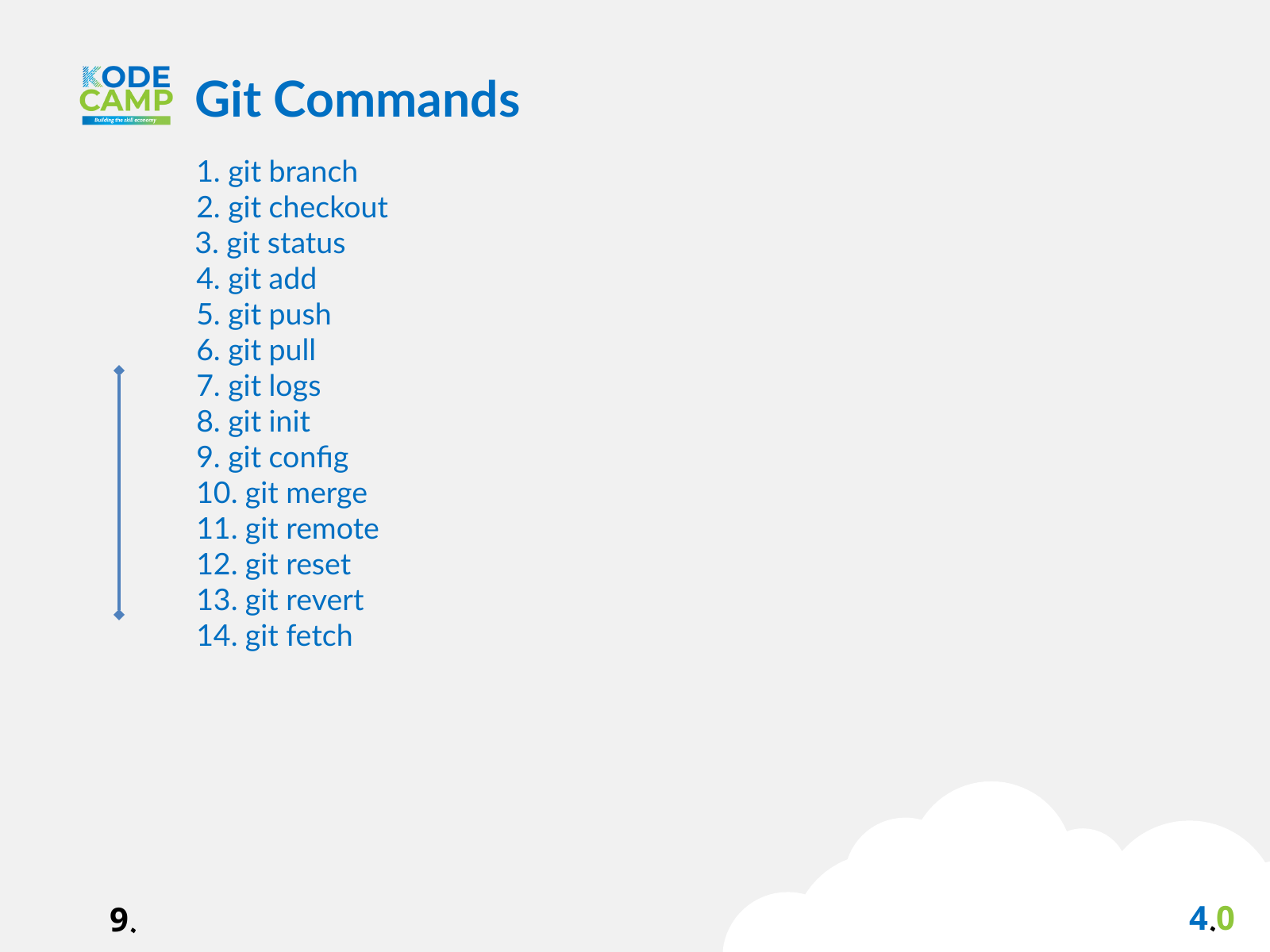

Git Commands
1. git branch
2. git checkout
3. git status
4. git add
5. git push
6. git pull
7. git logs
8. git init
9. git config
10. git merge
11. git remote
12. git reset
13. git revert
14. git fetch
4.0
9.